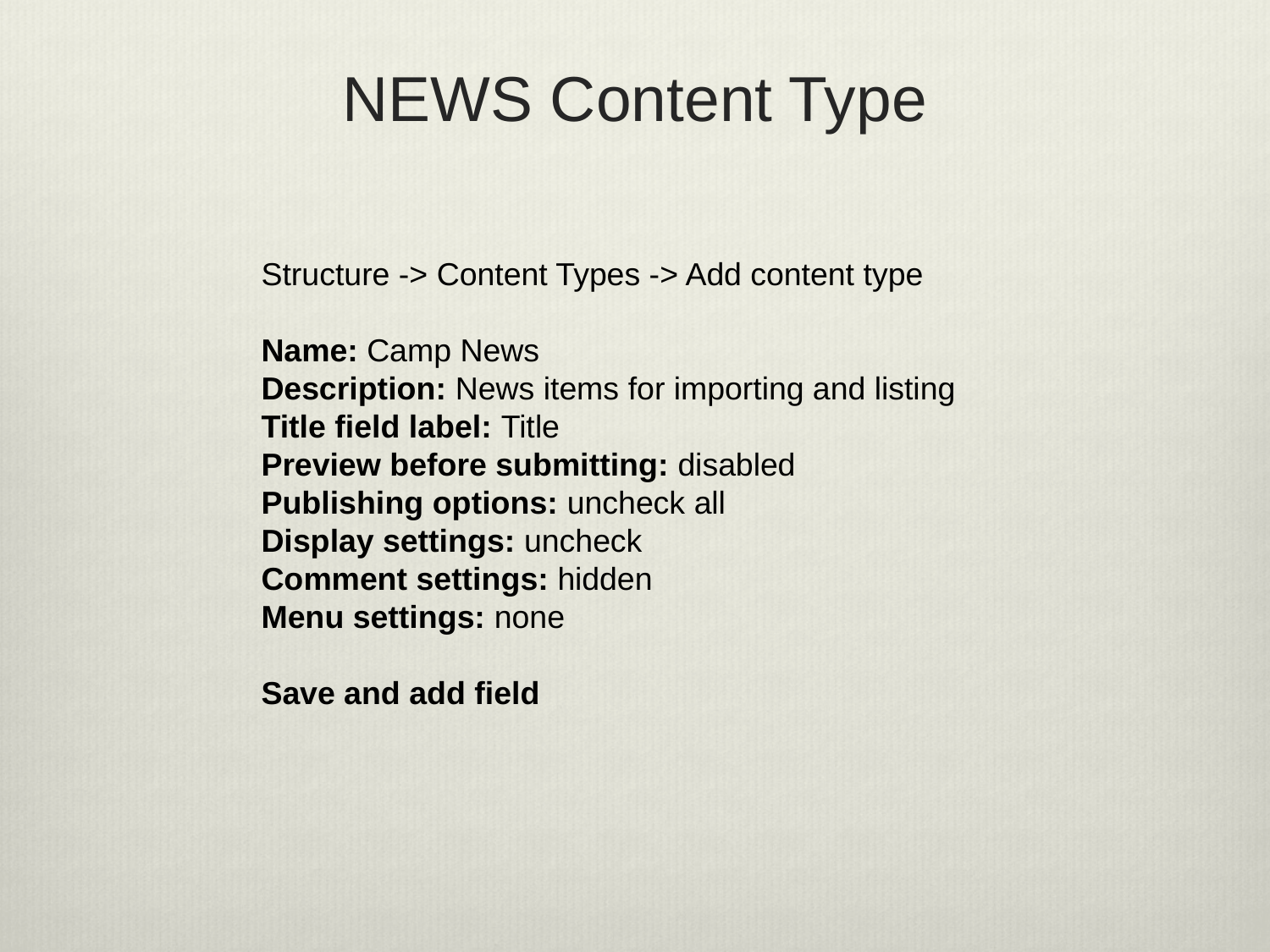

# NEWS Content Type
Structure -> Content Types -> Add content type

Name: Camp News
Description: News items for importing and listing
Title field label: Title
Preview before submitting: disabled
Publishing options: uncheck all
Display settings: uncheck
Comment settings: hidden
Menu settings: none

Save and add field